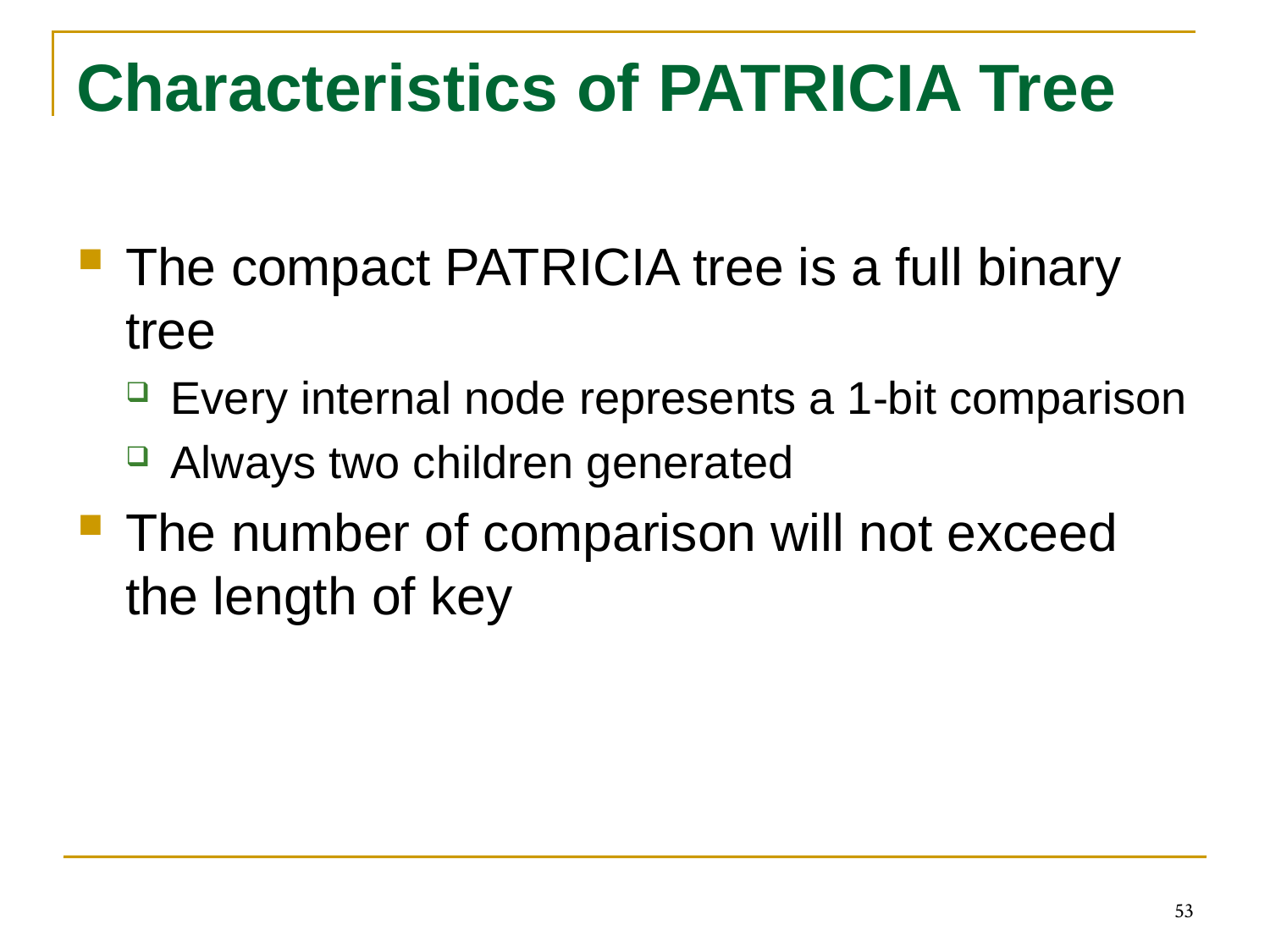

# Characteristics of PATRICIA Tree
The compact PATRICIA tree is a full binary tree
Every internal node represents a 1-bit comparison
Always two children generated
The number of comparison will not exceed the length of key
53